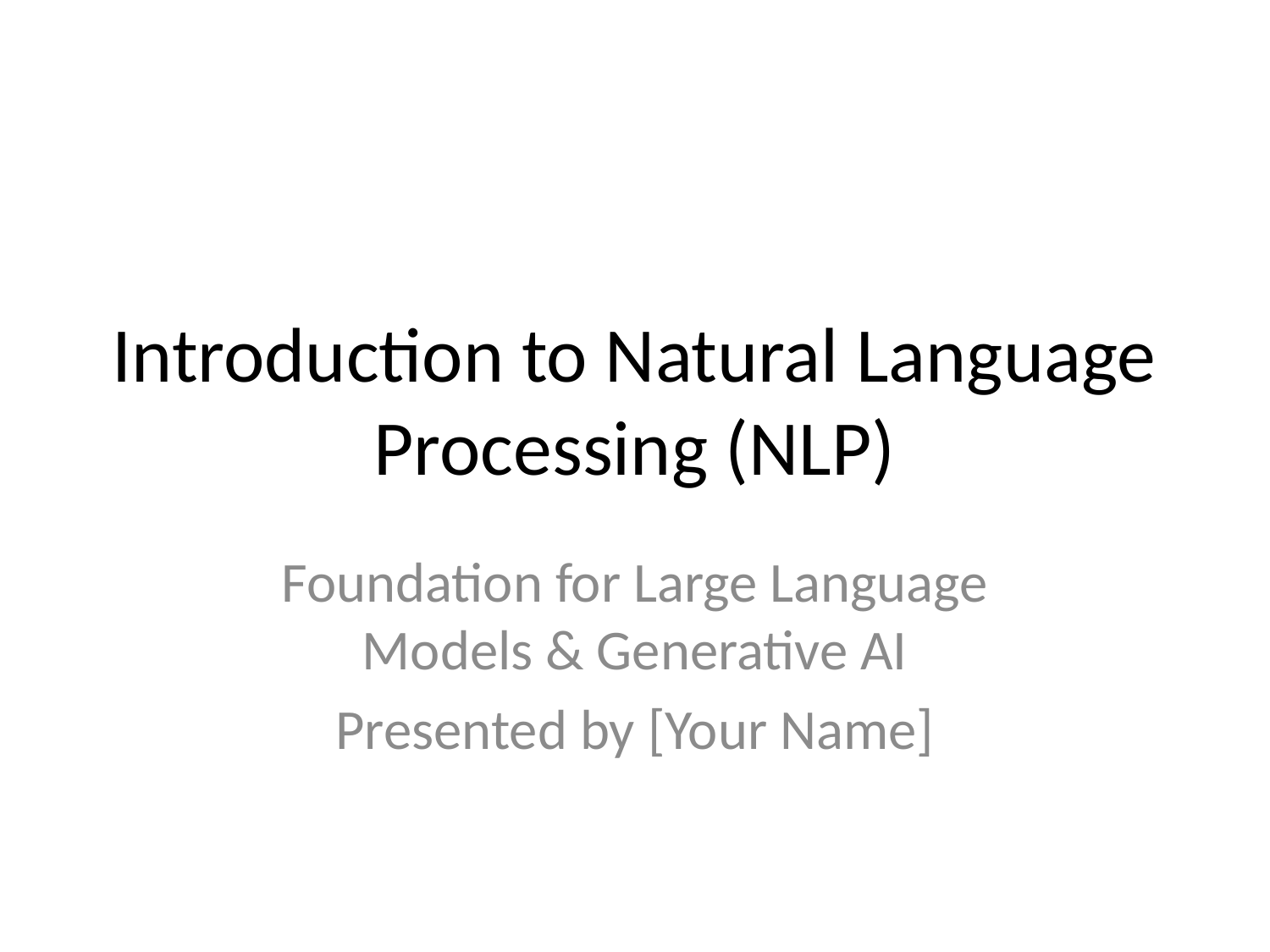

# Introduction to Natural Language Processing (NLP)
Foundation for Large Language Models & Generative AI
Presented by [Your Name]